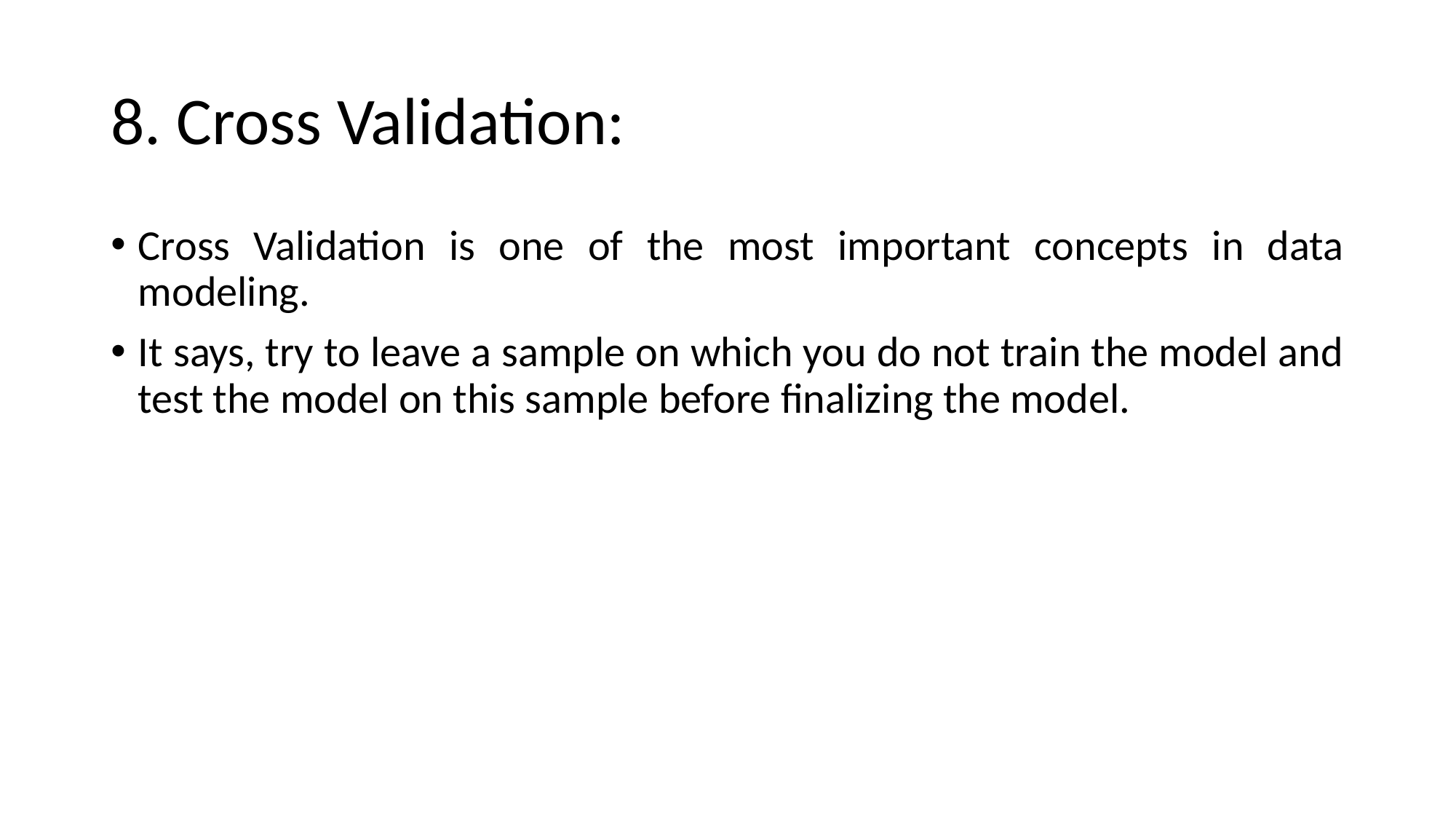

# 8. Cross Validation:
Cross Validation is one of the most important concepts in data modeling.
It says, try to leave a sample on which you do not train the model and test the model on this sample before finalizing the model.